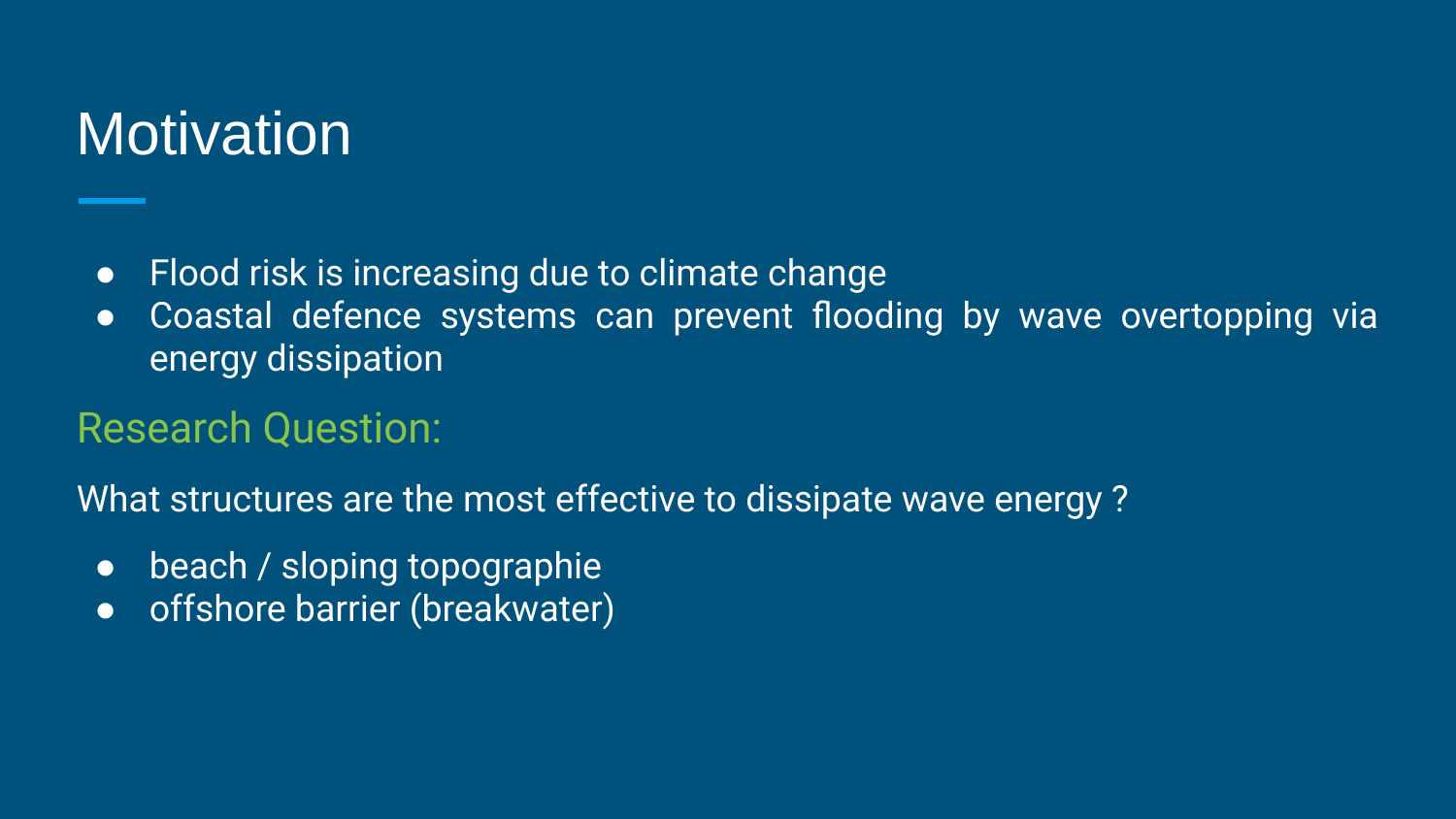

# Motivation
Flood risk is increasing due to climate change
Coastal defence systems can prevent flooding by wave overtopping via energy dissipation
Research Question:
What structures are the most effective to dissipate wave energy ?
beach / sloping topographie
offshore barrier (breakwater)